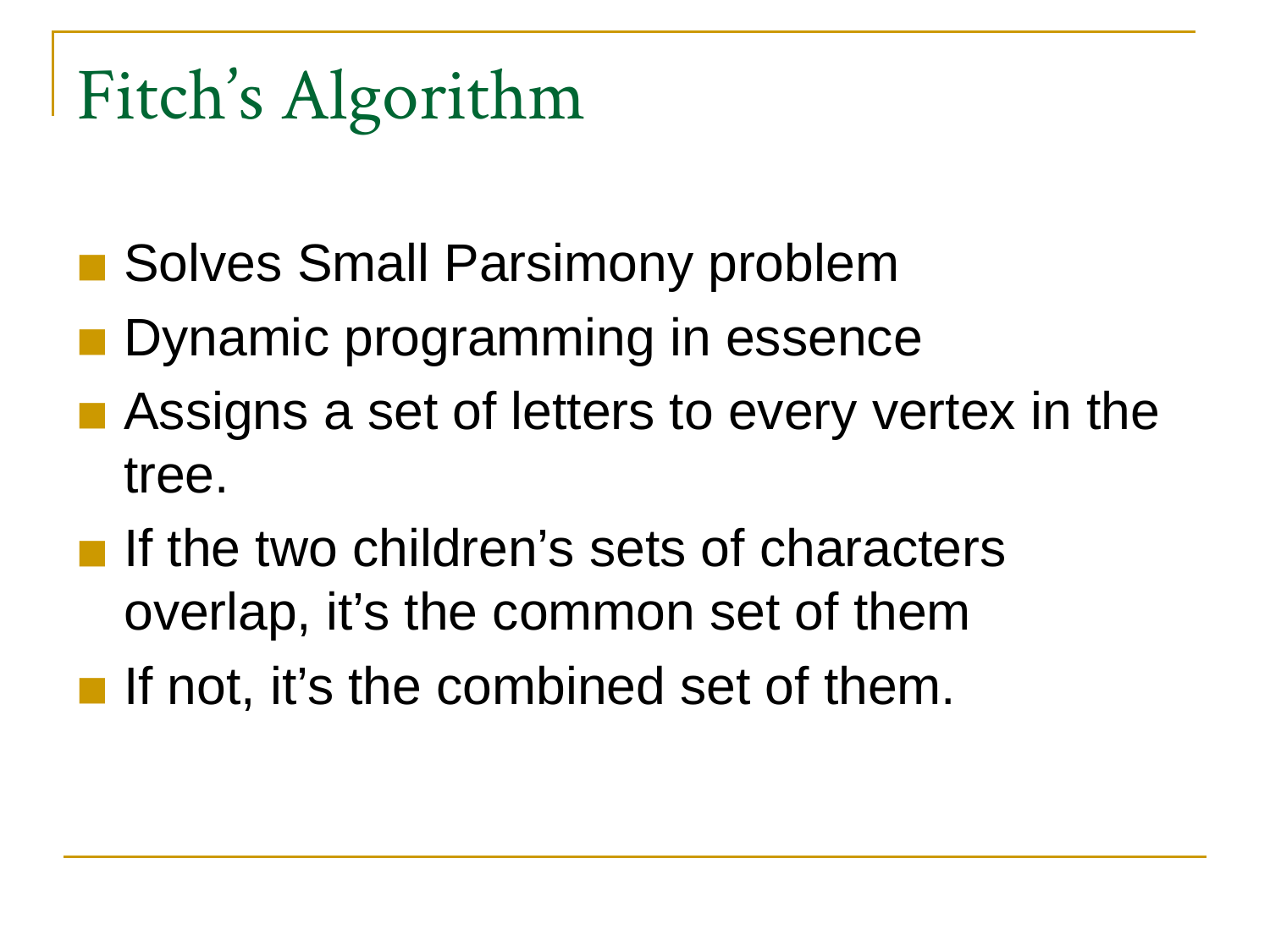

# Fitch’s Algorithm
Solves Small Parsimony problem
Dynamic programming in essence
Assigns a set of letters to every vertex in the tree.
If the two children’s sets of characters overlap, it’s the common set of them
If not, it’s the combined set of them.